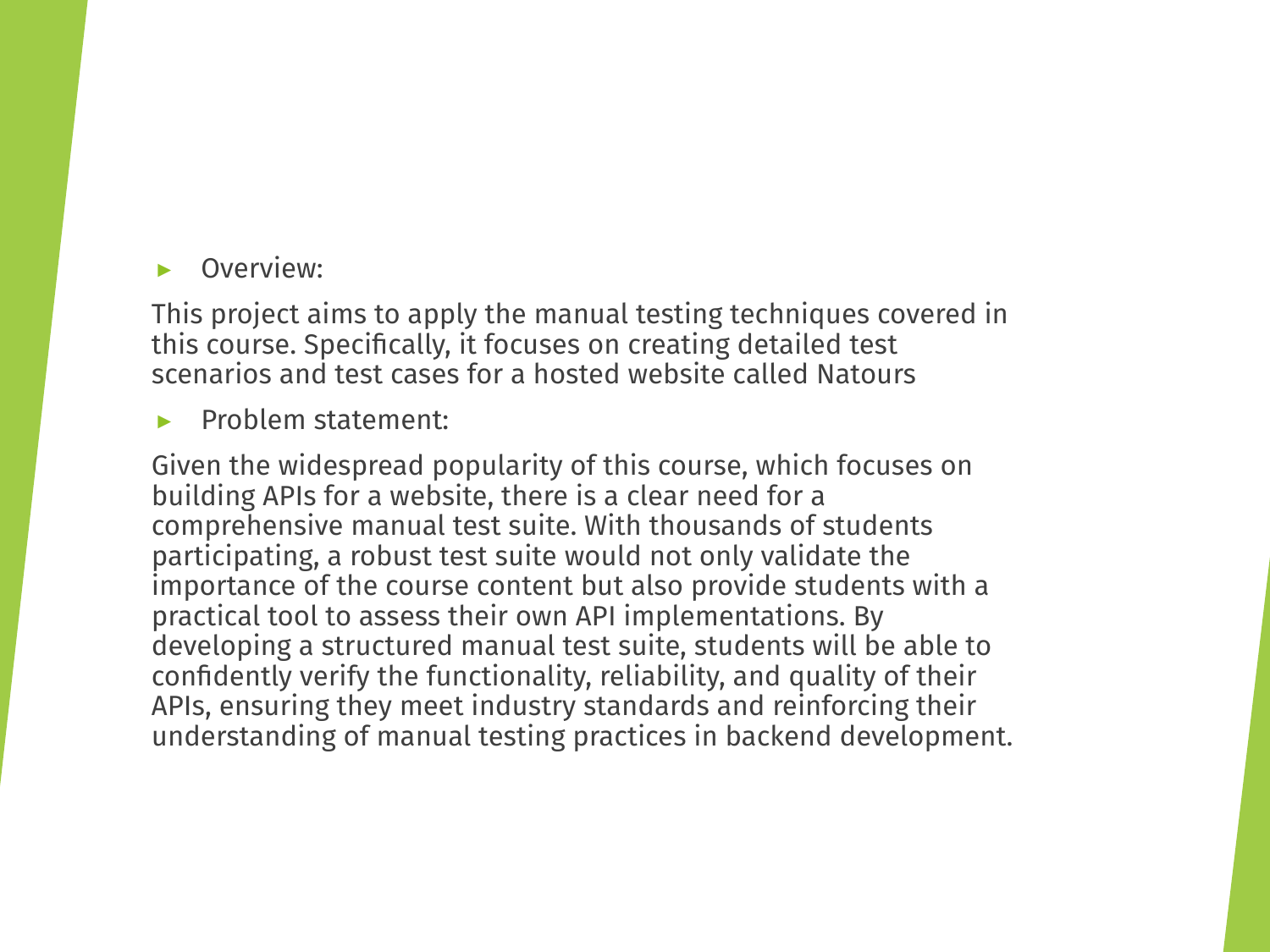

Overview:
This project aims to apply the manual testing techniques covered in this course. Specifically, it focuses on creating detailed test scenarios and test cases for a hosted website called Natours
Problem statement:
Given the widespread popularity of this course, which focuses on building APIs for a website, there is a clear need for a comprehensive manual test suite. With thousands of students participating, a robust test suite would not only validate the importance of the course content but also provide students with a practical tool to assess their own API implementations. By developing a structured manual test suite, students will be able to confidently verify the functionality, reliability, and quality of their APIs, ensuring they meet industry standards and reinforcing their understanding of manual testing practices in backend development.